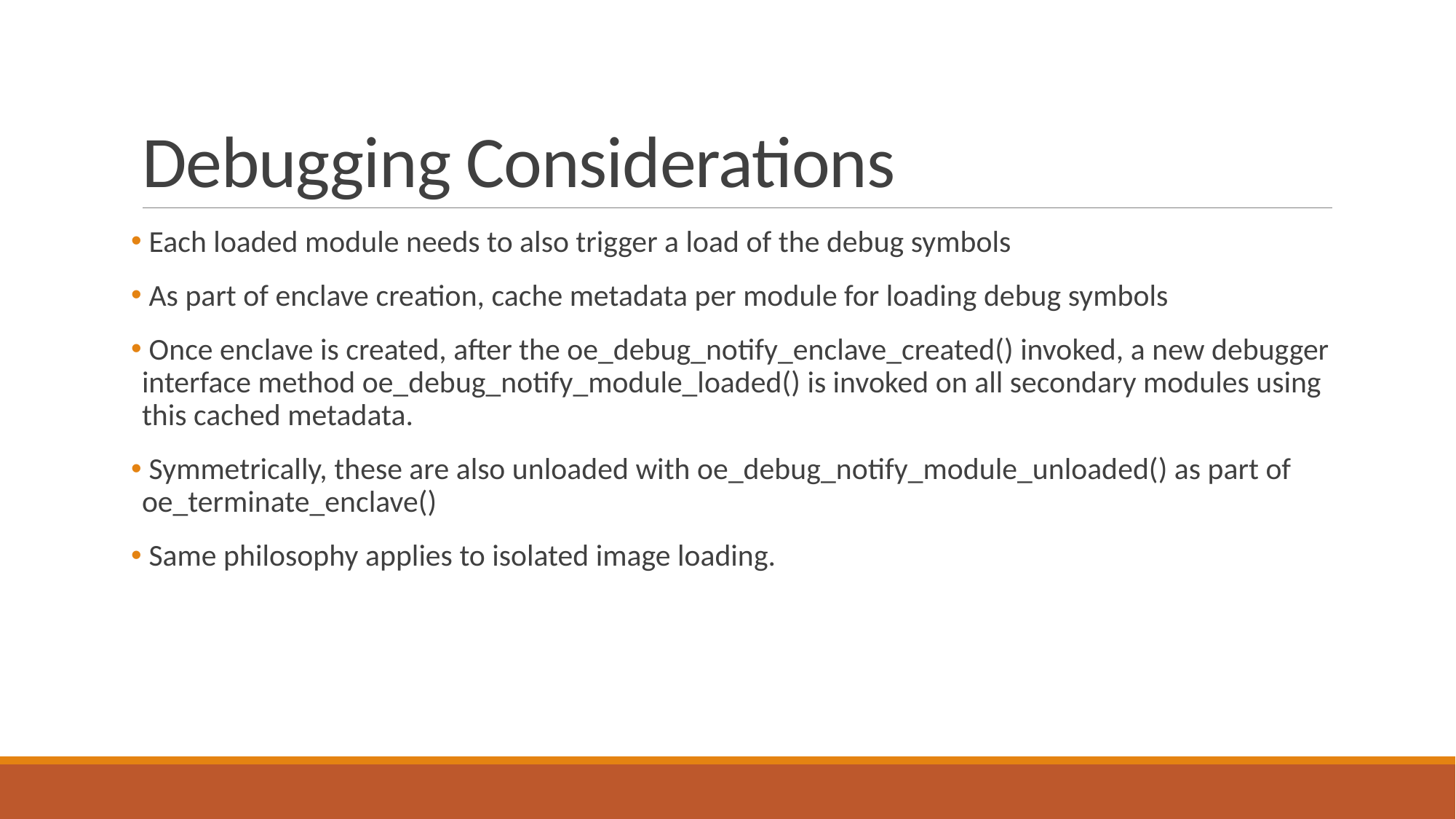

# Debugging Considerations
 Each loaded module needs to also trigger a load of the debug symbols
 As part of enclave creation, cache metadata per module for loading debug symbols
 Once enclave is created, after the oe_debug_notify_enclave_created() invoked, a new debugger interface method oe_debug_notify_module_loaded() is invoked on all secondary modules using this cached metadata.
 Symmetrically, these are also unloaded with oe_debug_notify_module_unloaded() as part of oe_terminate_enclave()
 Same philosophy applies to isolated image loading.